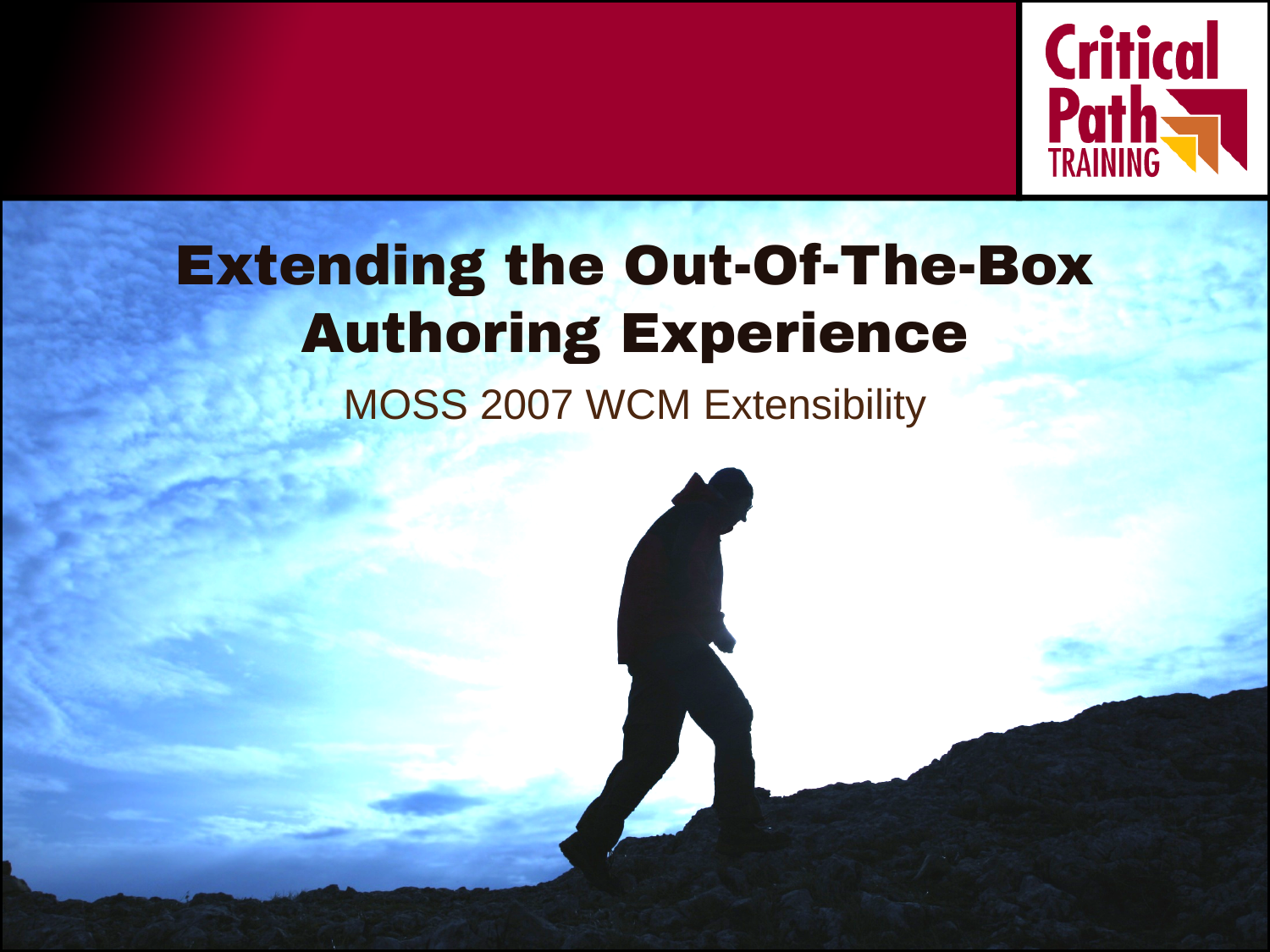

# Extending the Out-Of-The-Box Authoring Experience
MOSS 2007 WCM Extensibility